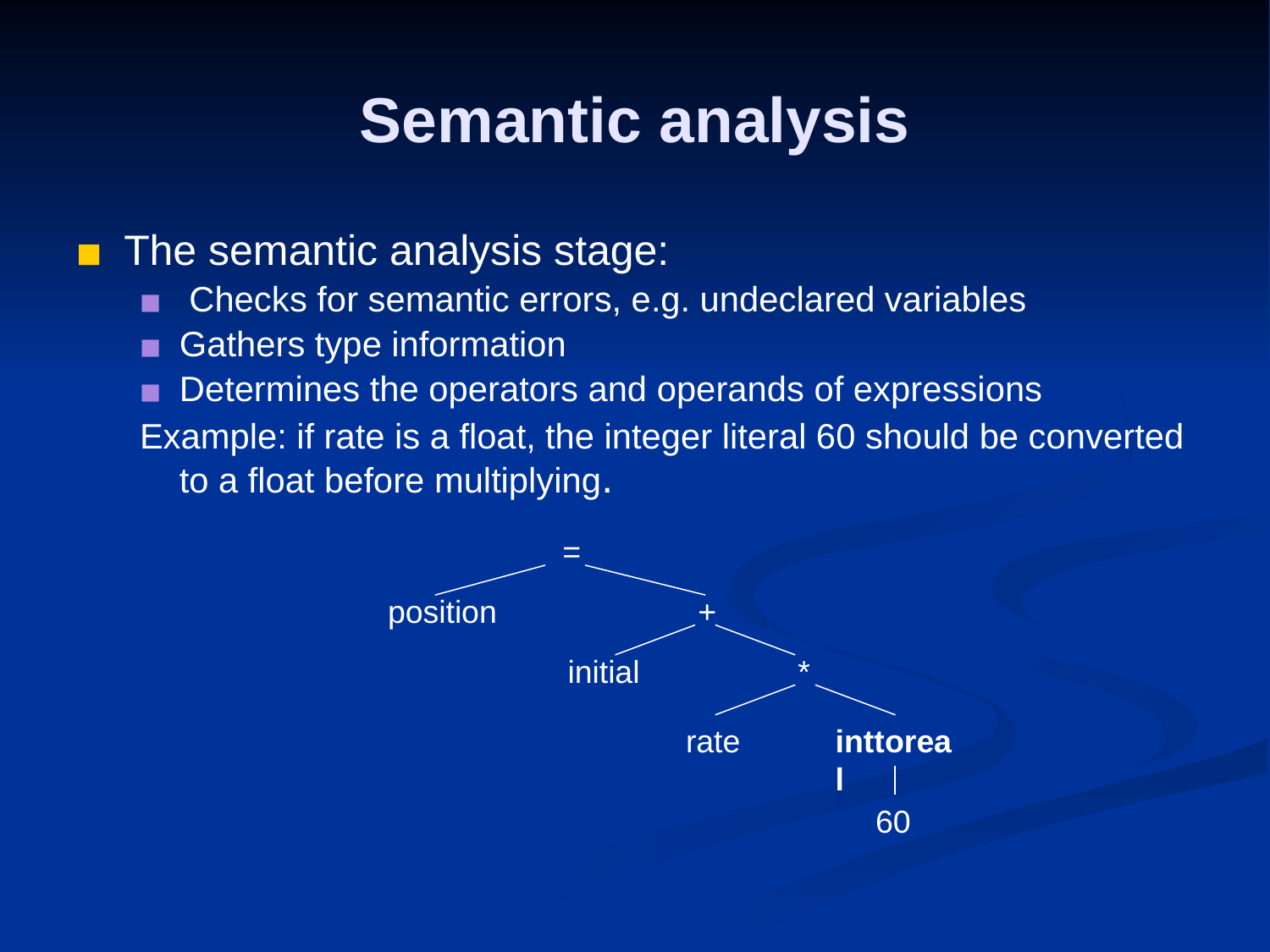

# Semantic analysis
The semantic analysis stage:
 Checks for semantic errors, e.g. undeclared variables
Gathers type information
Determines the operators and operands of expressions
Example: if rate is a float, the integer literal 60 should be converted to a float before multiplying.
=
position
+
initial
*
rate
inttoreal
60